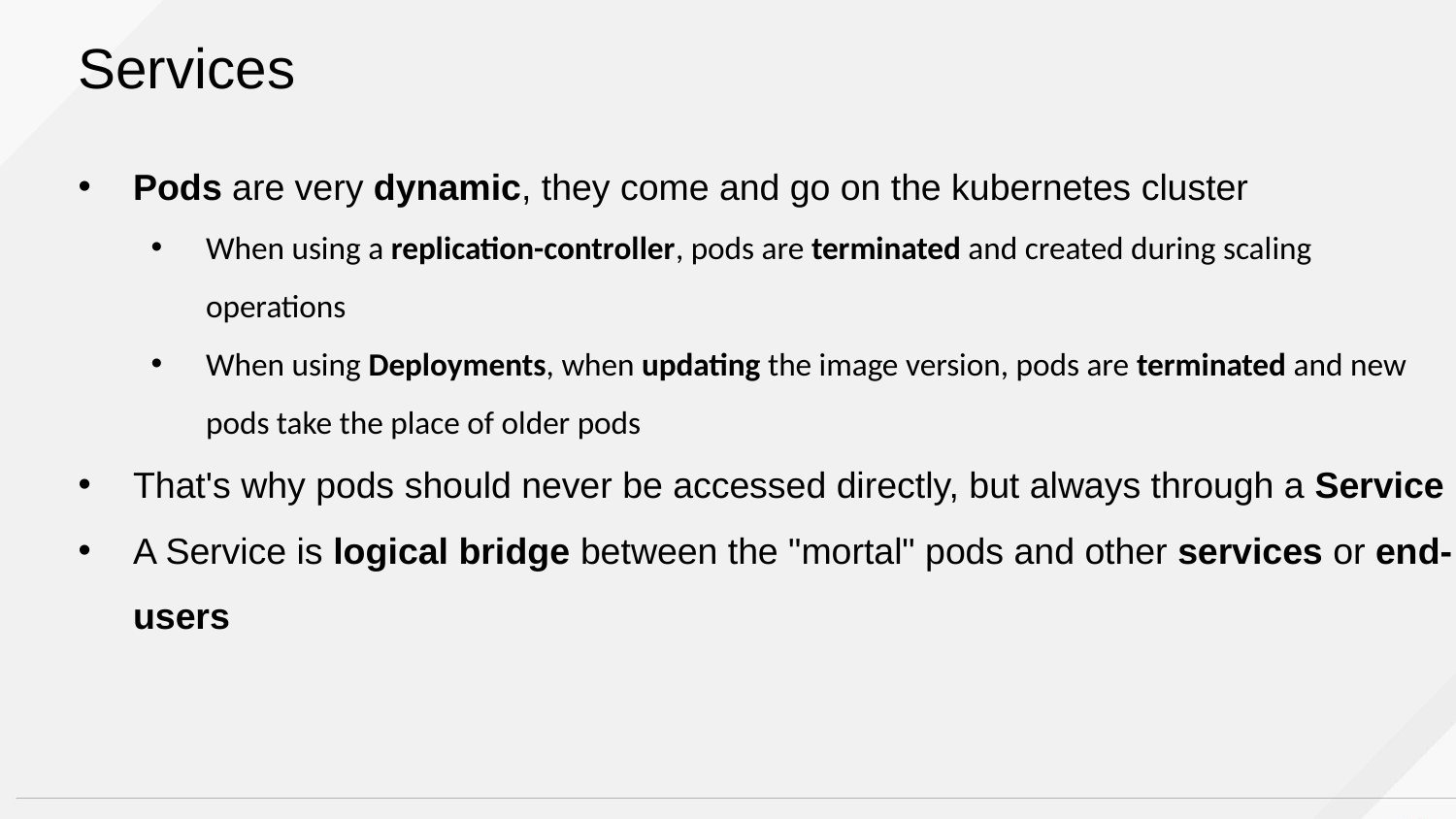

# Services
Pods are very dynamic, they come and go on the kubernetes cluster
When using a replication-controller, pods are terminated and created during scaling operations
When using Deployments, when updating the image version, pods are terminated and new pods take the place of older pods
That's why pods should never be accessed directly, but always through a Service
A Service is logical bridge between the "mortal" pods and other services or end-users